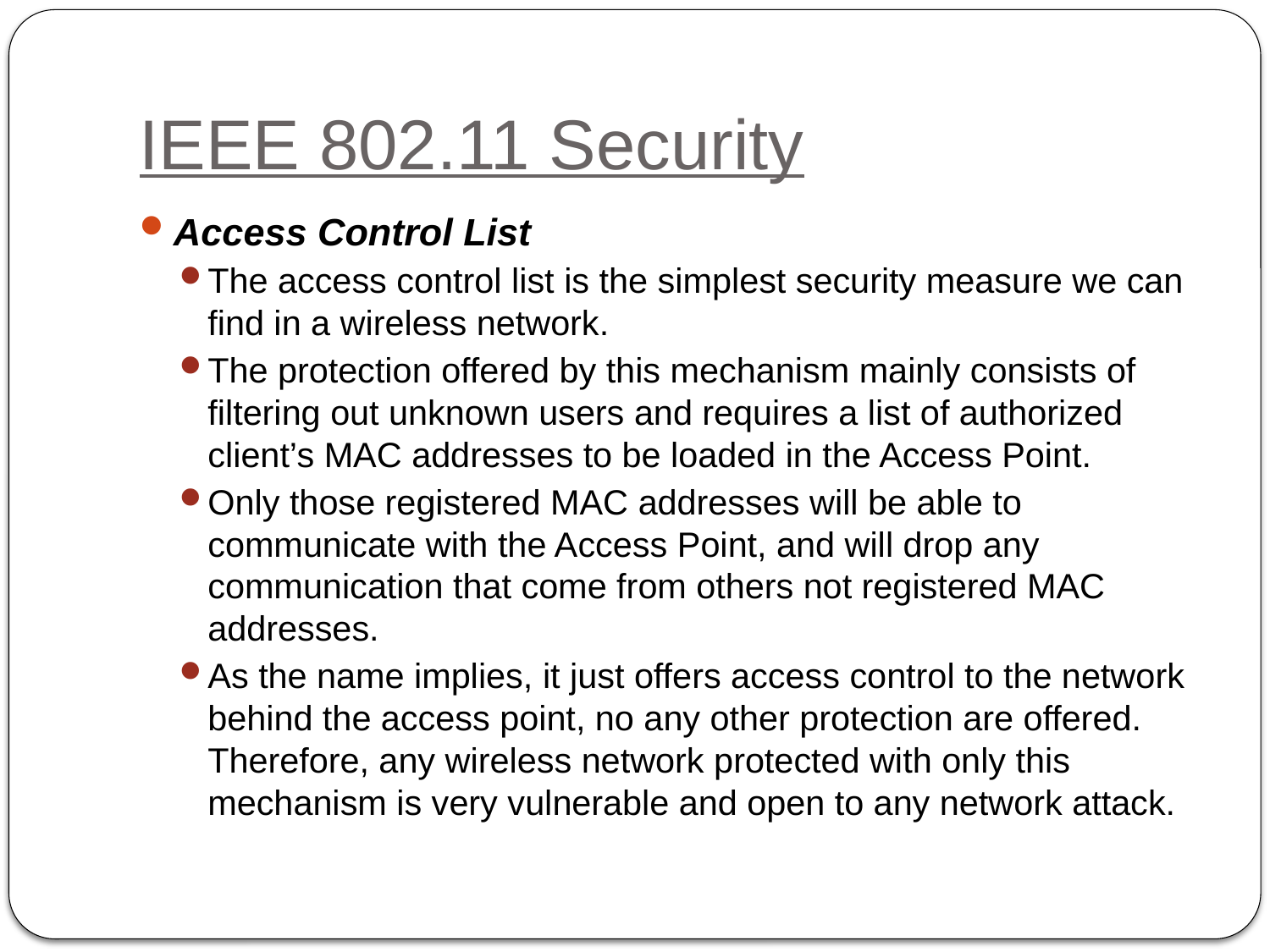

# IEEE 802.11 Security
Access Control List
The access control list is the simplest security measure we can find in a wireless network.
The protection offered by this mechanism mainly consists of filtering out unknown users and requires a list of authorized client’s MAC addresses to be loaded in the Access Point.
Only those registered MAC addresses will be able to communicate with the Access Point, and will drop any communication that come from others not registered MAC addresses.
As the name implies, it just offers access control to the network behind the access point, no any other protection are offered. Therefore, any wireless network protected with only this mechanism is very vulnerable and open to any network attack.